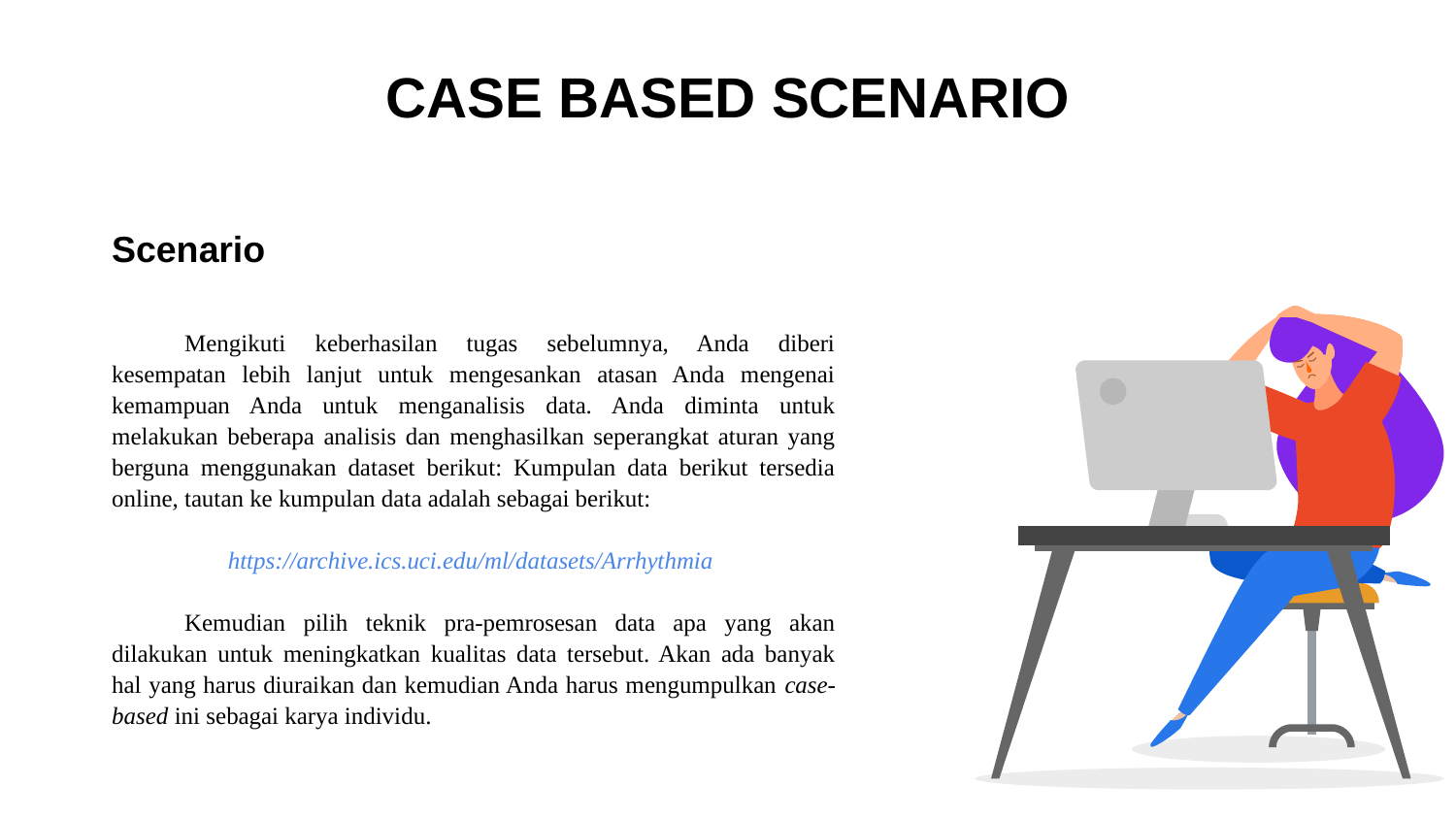

# CASE BASED SCENARIO
Scenario
Mengikuti keberhasilan tugas sebelumnya, Anda diberi kesempatan lebih lanjut untuk mengesankan atasan Anda mengenai kemampuan Anda untuk menganalisis data. Anda diminta untuk melakukan beberapa analisis dan menghasilkan seperangkat aturan yang berguna menggunakan dataset berikut: Kumpulan data berikut tersedia online, tautan ke kumpulan data adalah sebagai berikut:

https://archive.ics.uci.edu/ml/datasets/Arrhythmia

Kemudian pilih teknik pra-pemrosesan data apa yang akan dilakukan untuk meningkatkan kualitas data tersebut. Akan ada banyak hal yang harus diuraikan dan kemudian Anda harus mengumpulkan case-based ini sebagai karya individu.